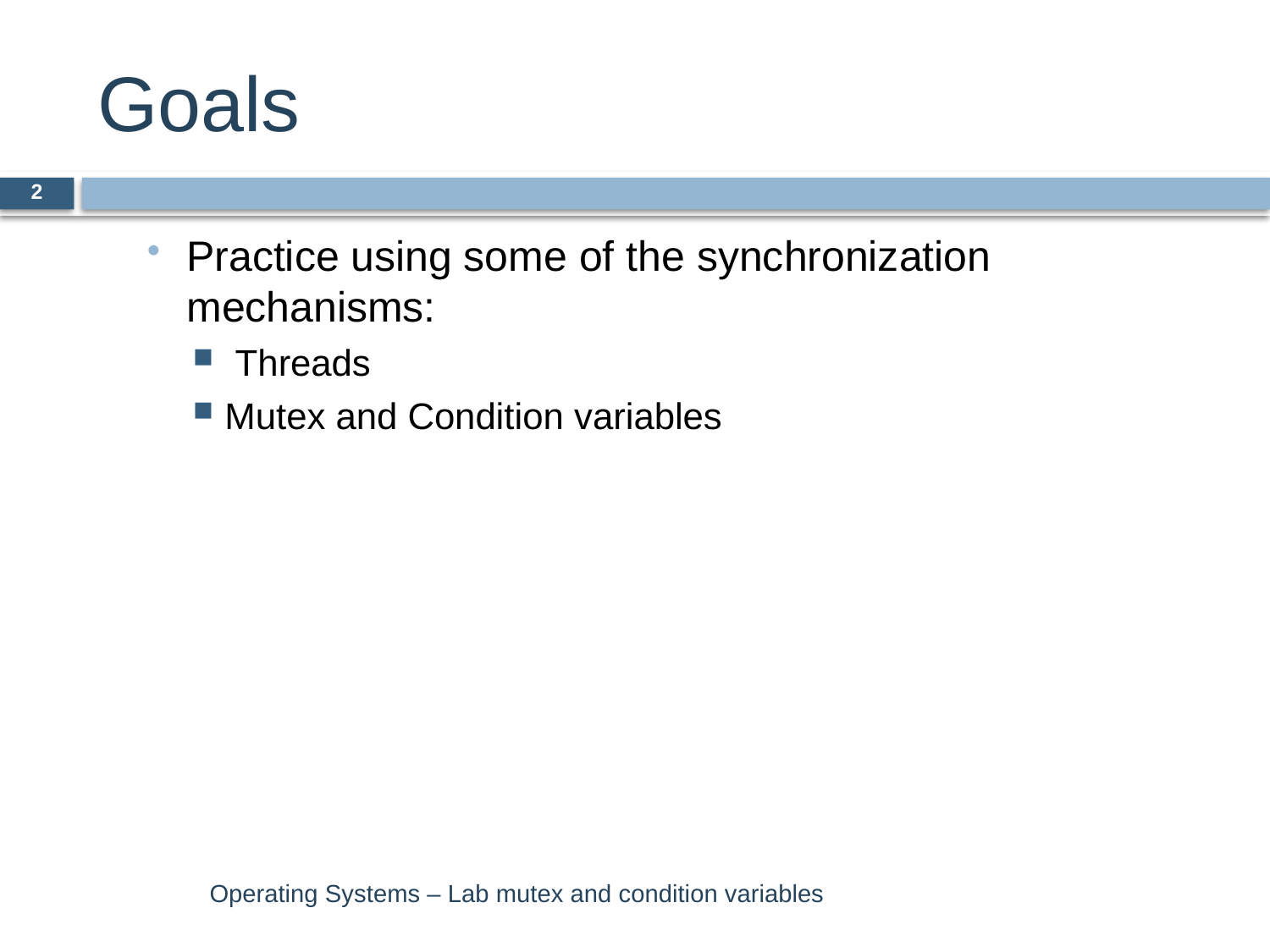

# Goals
2
Practice using some of the synchronization mechanisms:
 Threads
Mutex and Condition variables

Operating Systems – Lab mutex and condition variables